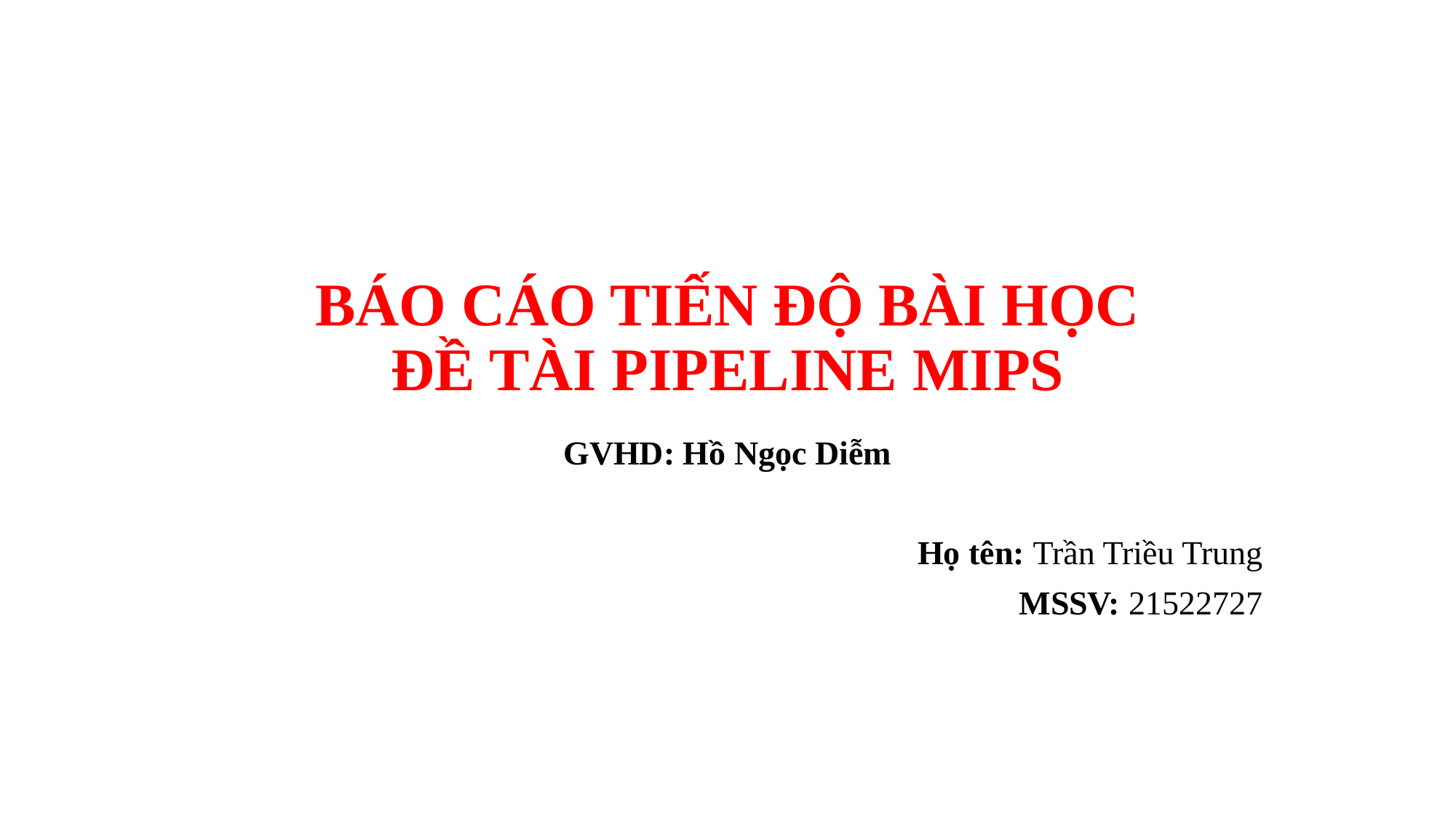

# BÁO CÁO TIẾN ĐỘ BÀI HỌC ĐỀ TÀI PIPELINE MIPS
GVHD: Hồ Ngọc Diễm

Họ tên: Trần Triều Trung
MSSV: 21522727